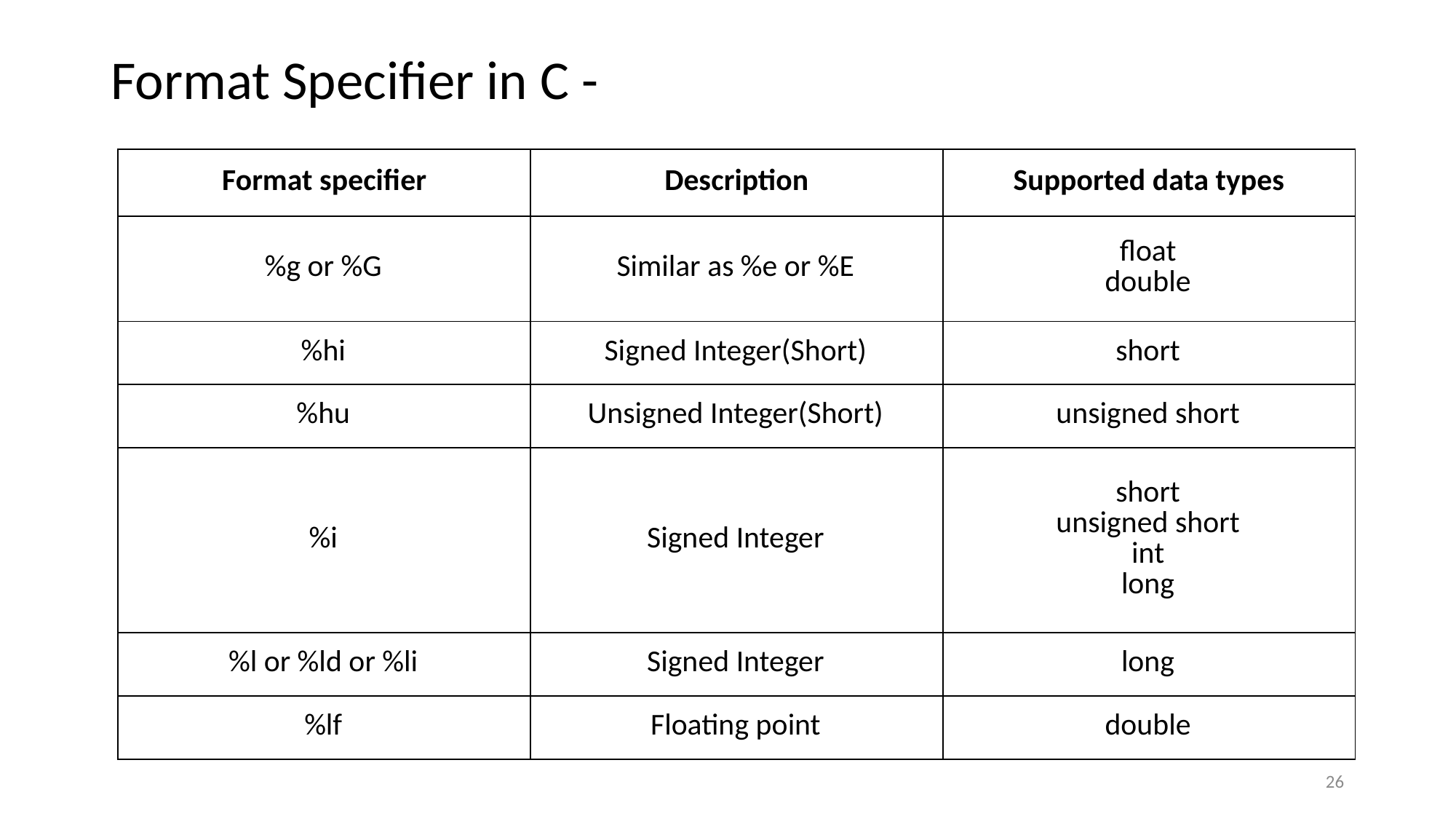

# Format Specifier in C -
| Format specifier | Description | Supported data types |
| --- | --- | --- |
| %g or %G | Similar as %e or %E | float double |
| %hi | Signed Integer(Short) | short |
| %hu | Unsigned Integer(Short) | unsigned short |
| %i | Signed Integer | short unsigned short int long |
| %l or %ld or %li | Signed Integer | long |
| %lf | Floating point | double |
26